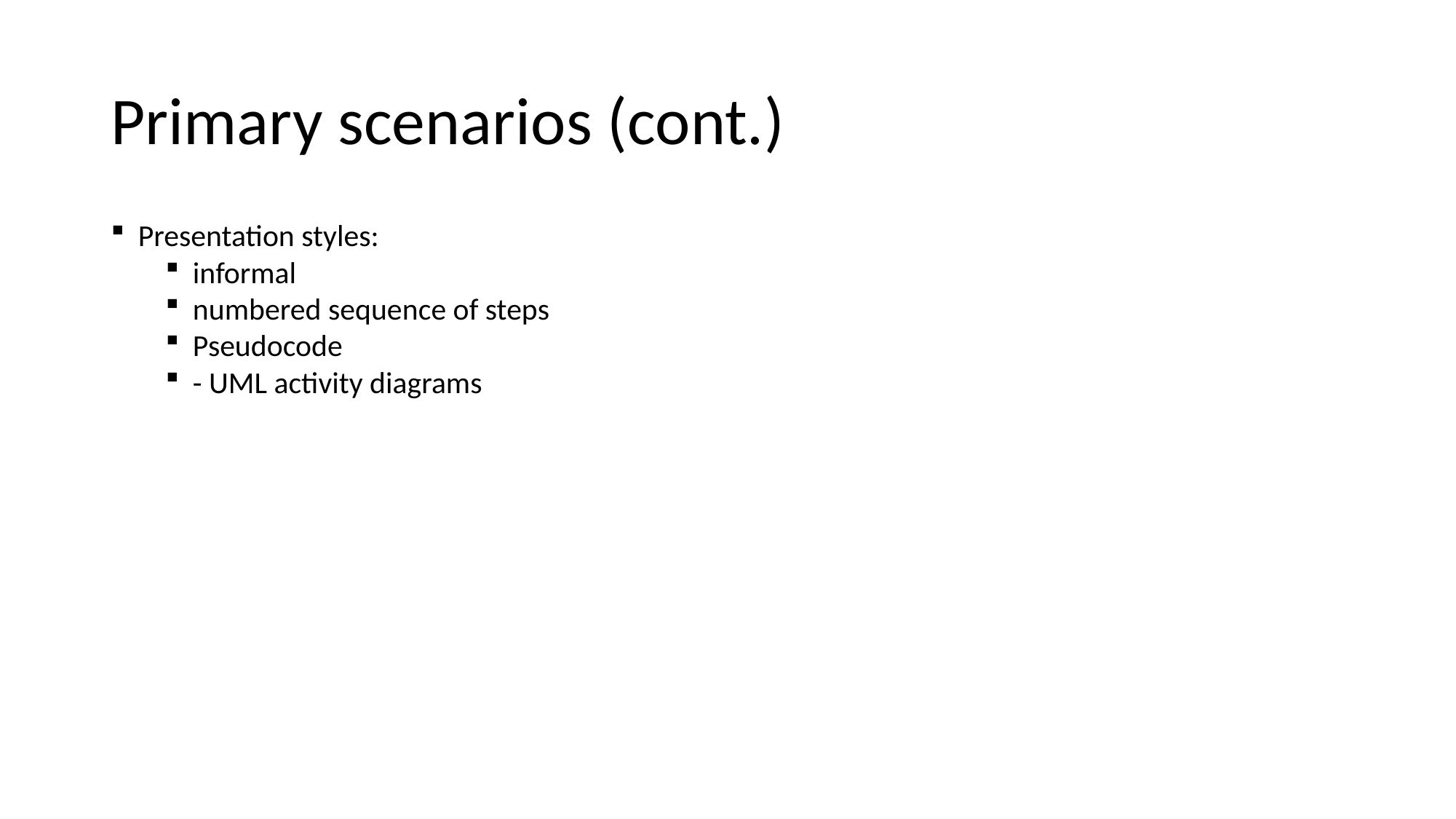

# Primary scenarios (cont.)
Presentation styles:
informal
numbered sequence of steps
Pseudocode
- UML activity diagrams